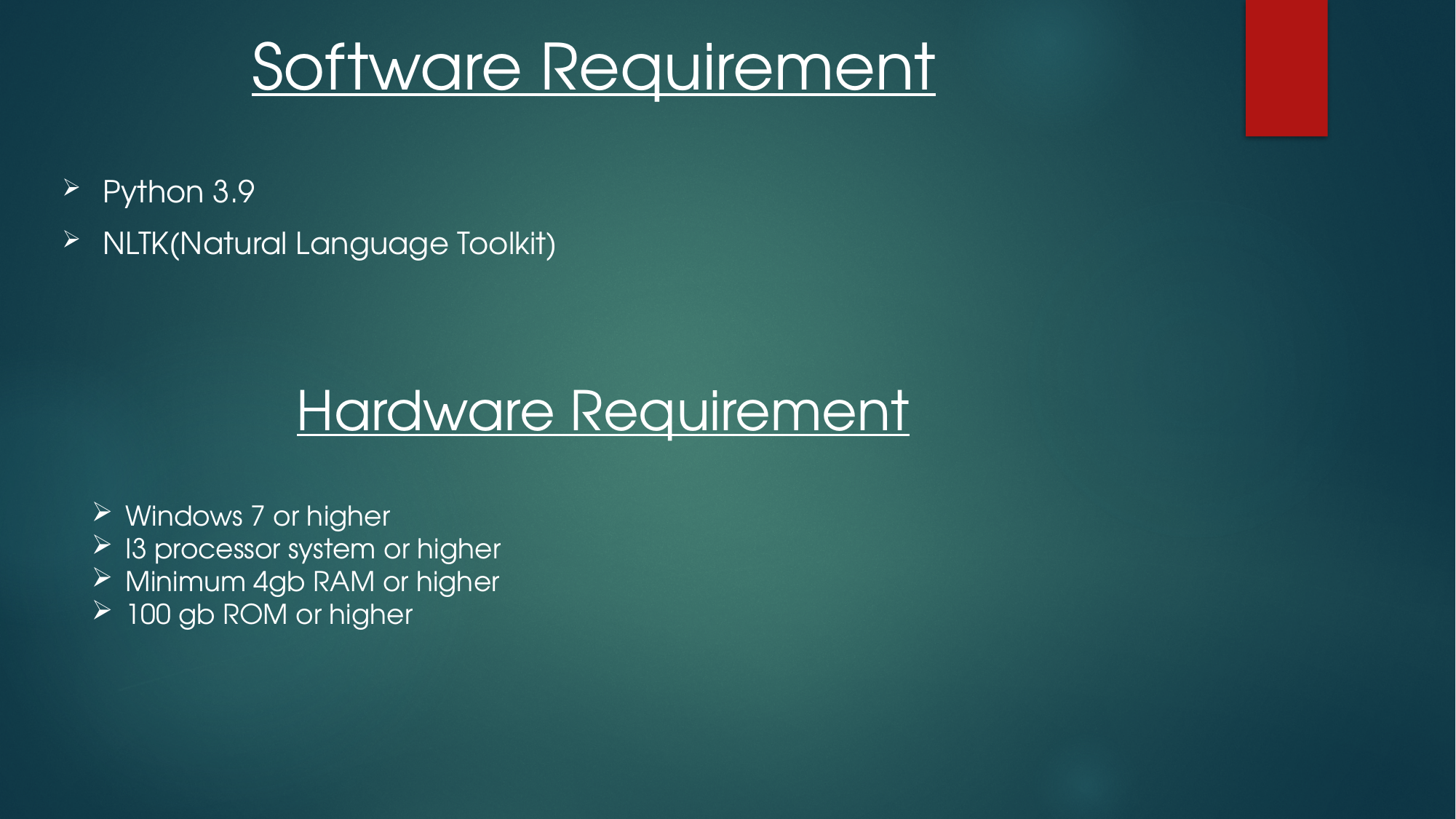

# Software Requirement
Python 3.9
NLTK(Natural Language Toolkit)

Hardware Requirement
Windows 7 or higher
I3 processor system or higher
Minimum 4gb RAM or higher
100 gb ROM or higher